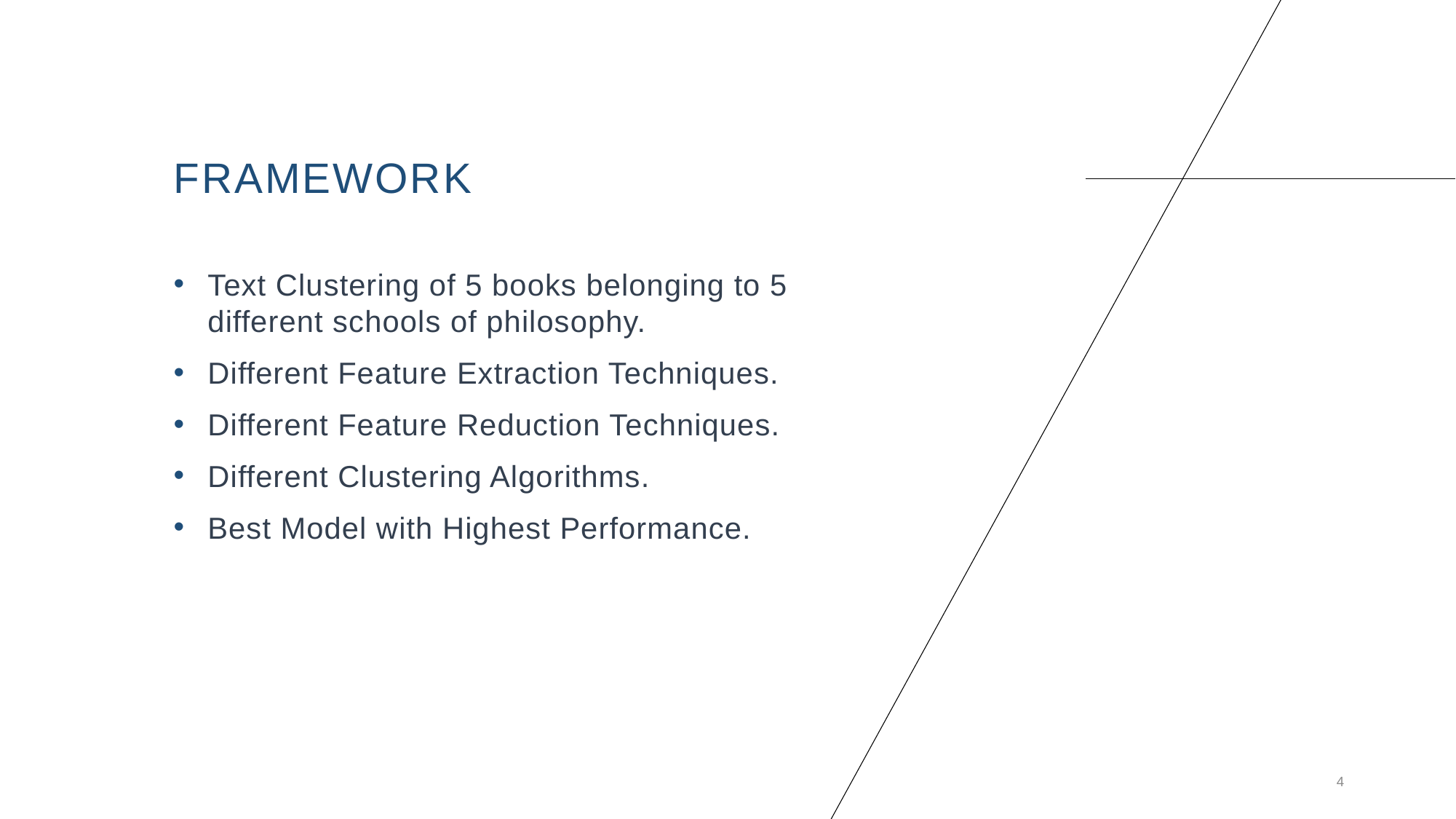

# Framework
Text Clustering of 5 books belonging to 5 different schools of philosophy.
Different Feature Extraction Techniques.
Different Feature Reduction Techniques.
Different Clustering Algorithms.
Best Model with Highest Performance.

4